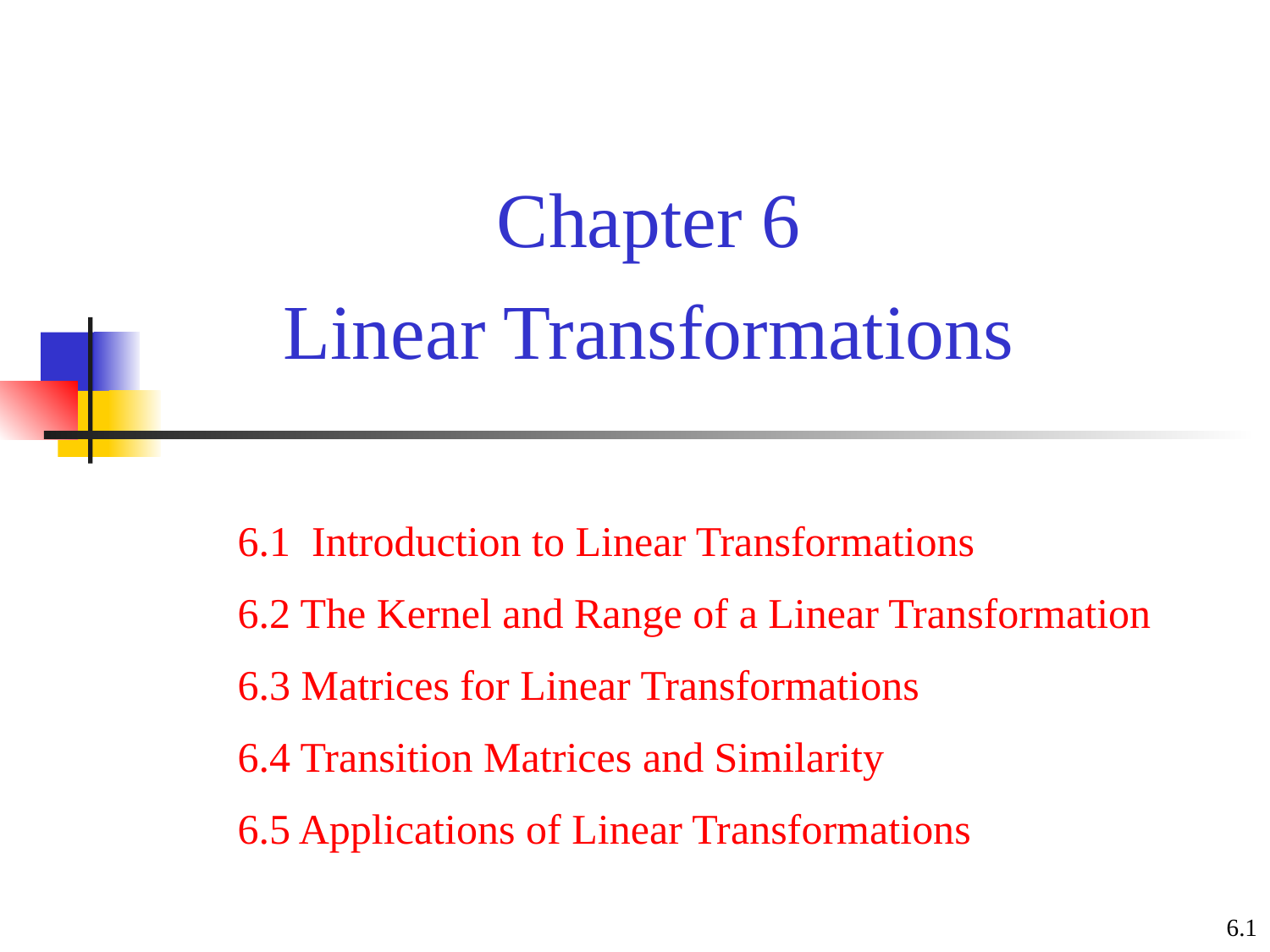

# Chapter 6 Linear Transformations
6.1  Introduction to Linear Transformations
6.2 The Kernel and Range of a Linear Transformation
6.3 Matrices for Linear Transformations
6.4 Transition Matrices and Similarity
6.5 Applications of Linear Transformations
6.1